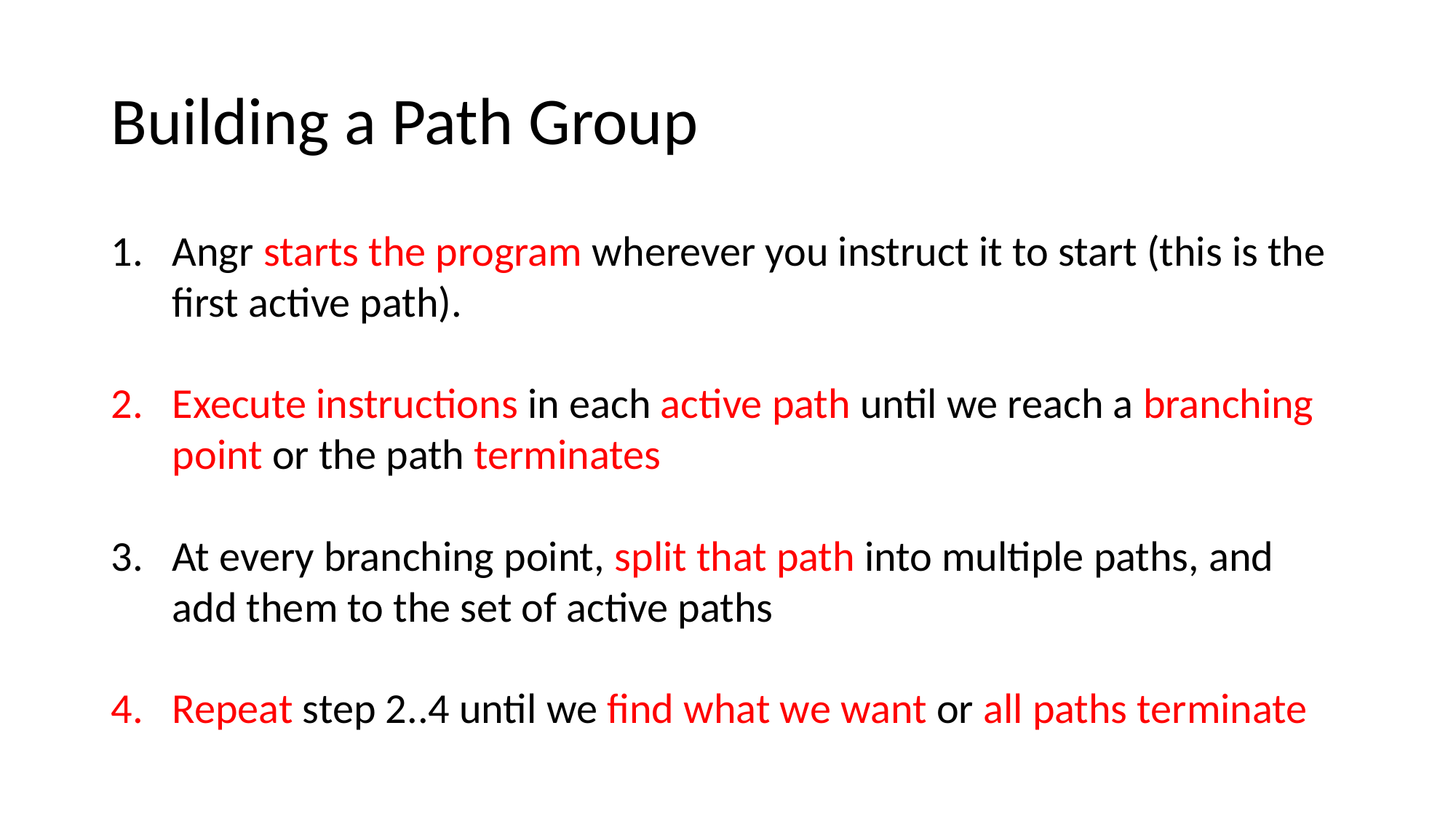

# Building a Path Group
Angr starts the program wherever you instruct it to start (this is the first active path).

Execute instructions in each active path until we reach a branching point or the path terminates

At every branching point, split that path into multiple paths, and add them to the set of active paths

Repeat step 2..4 until we find what we want or all paths terminate